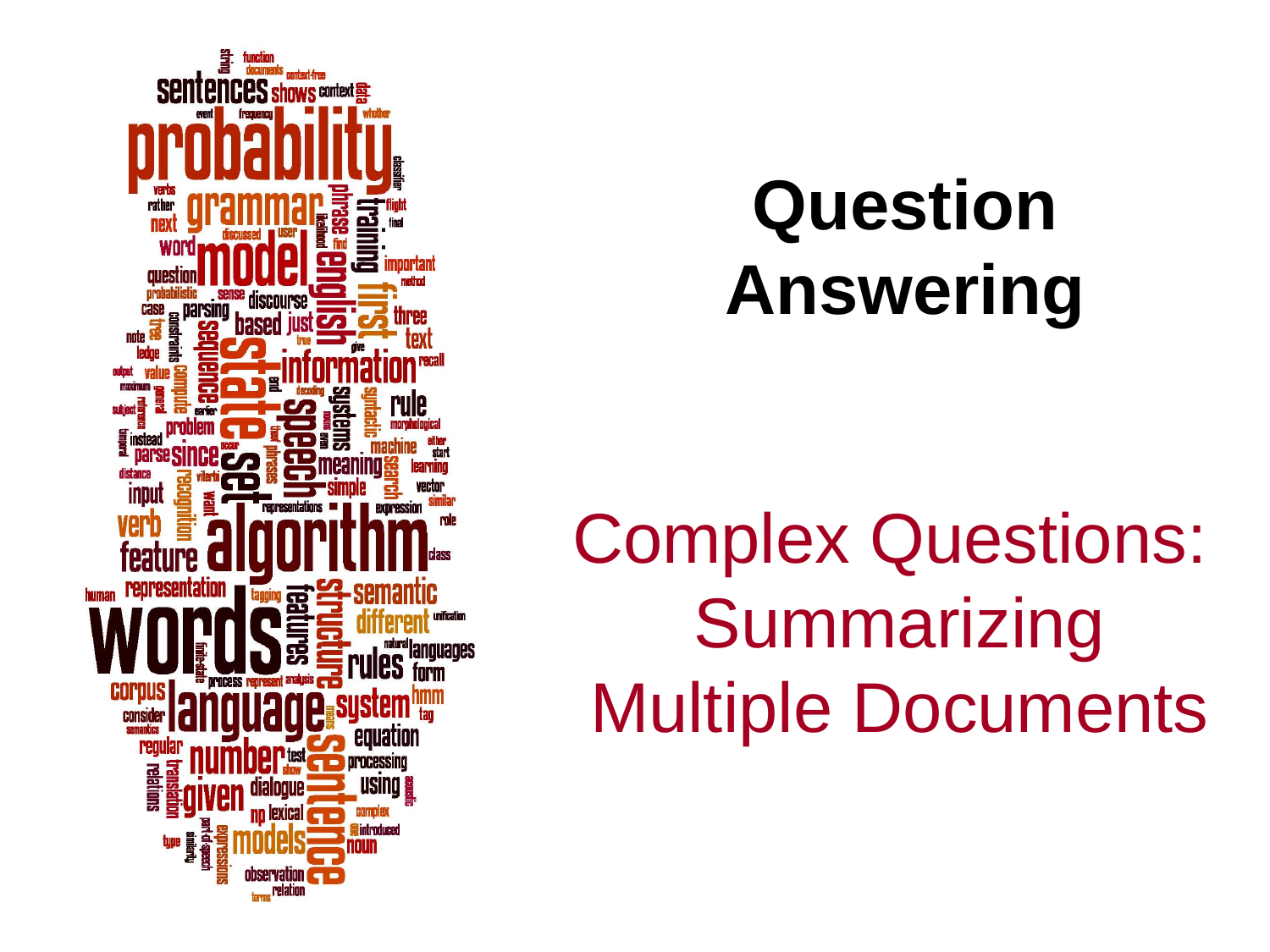

# Question Answering
Complex Questions:  Summarizing Multiple Documents